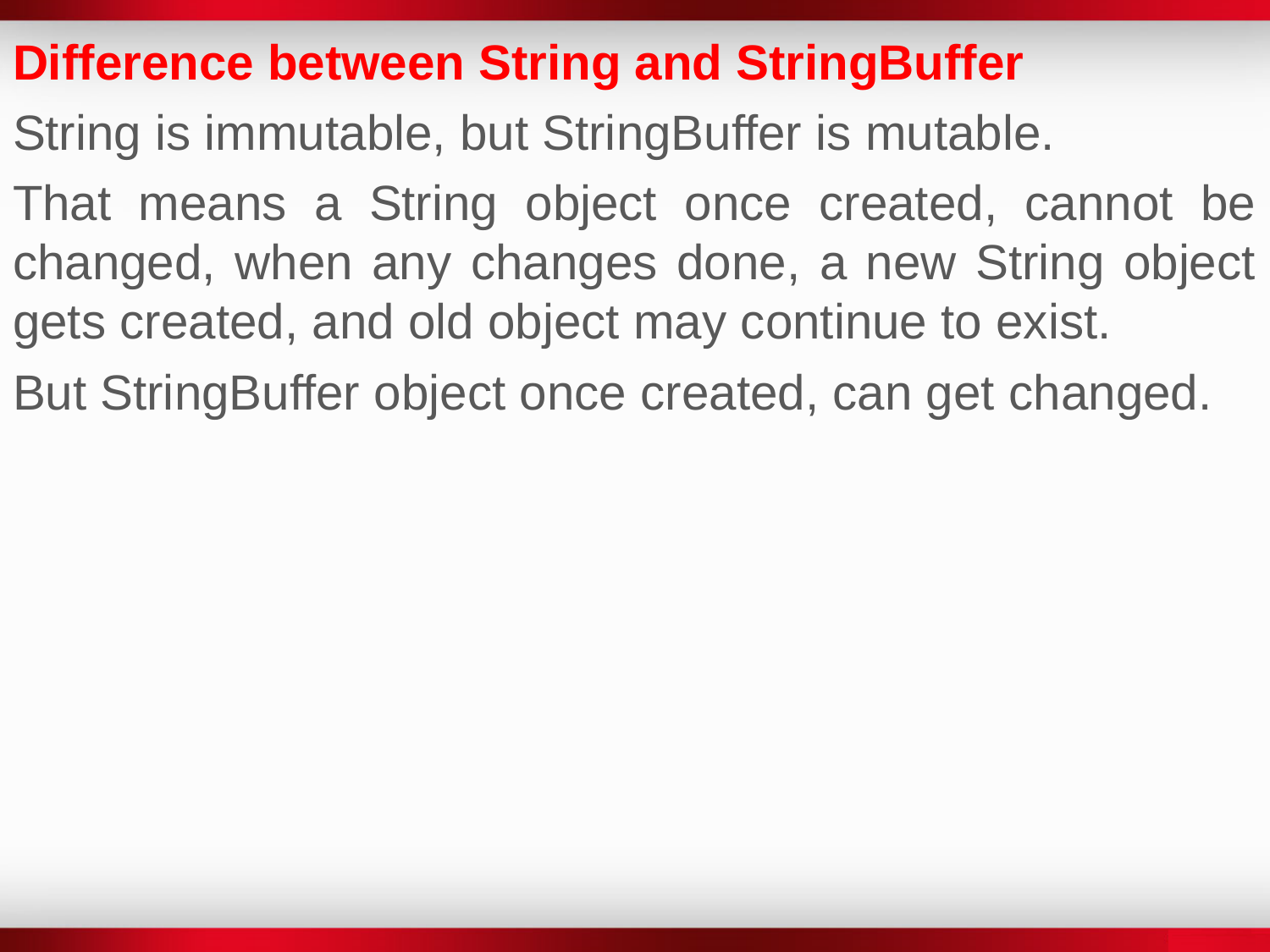

Difference between String and StringBuffer
String is immutable, but StringBuffer is mutable.
That means a String object once created, cannot be changed, when any changes done, a new String object gets created, and old object may continue to exist.
But StringBuffer object once created, can get changed.